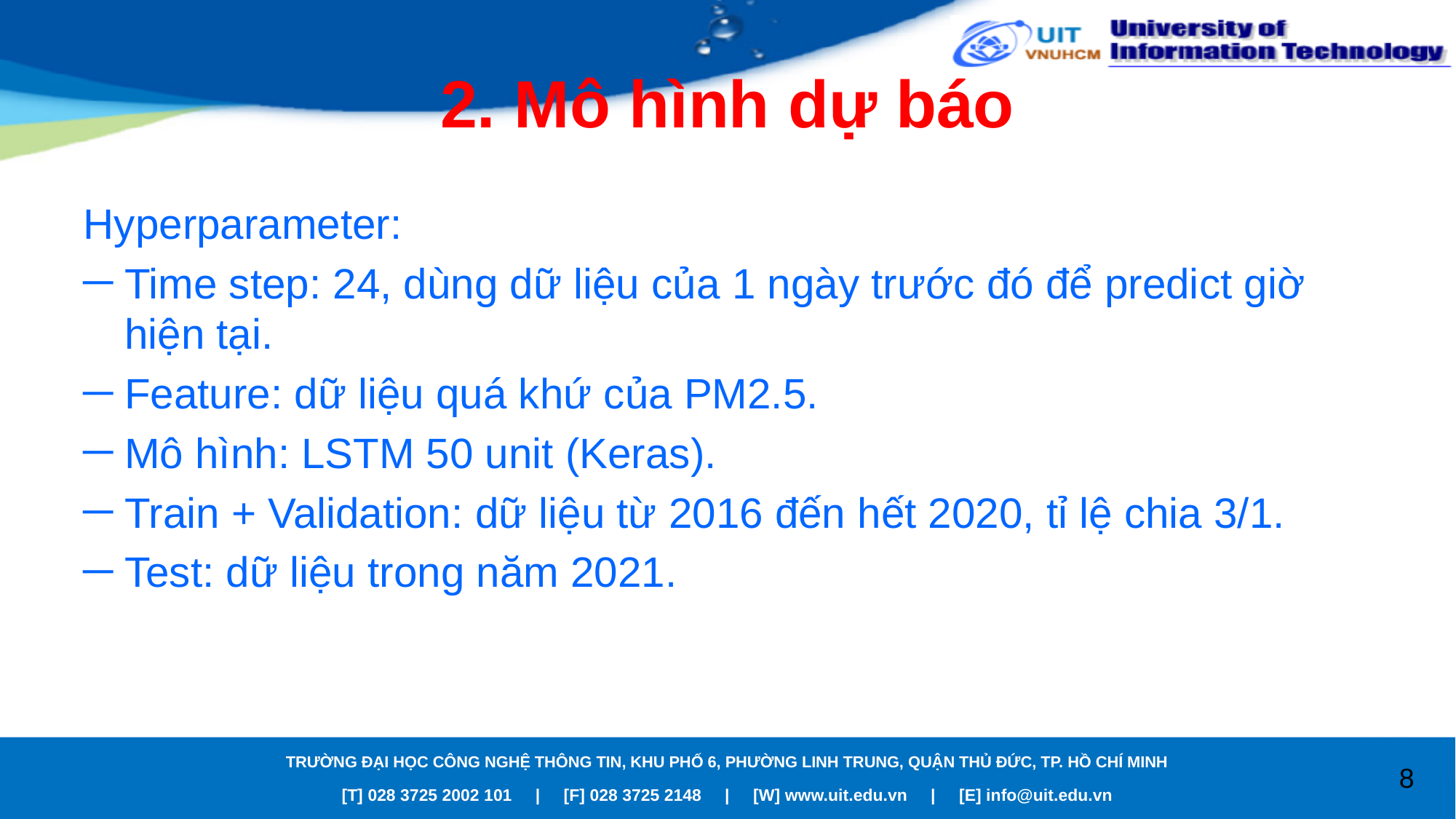

# 2. Mô hình dự báo
Hyperparameter:
Time step: 24, dùng dữ liệu của 1 ngày trước đó để predict giờ hiện tại.
Feature: dữ liệu quá khứ của PM2.5.
Mô hình: LSTM 50 unit (Keras).
Train + Validation: dữ liệu từ 2016 đến hết 2020, tỉ lệ chia 3/1.
Test: dữ liệu trong năm 2021.